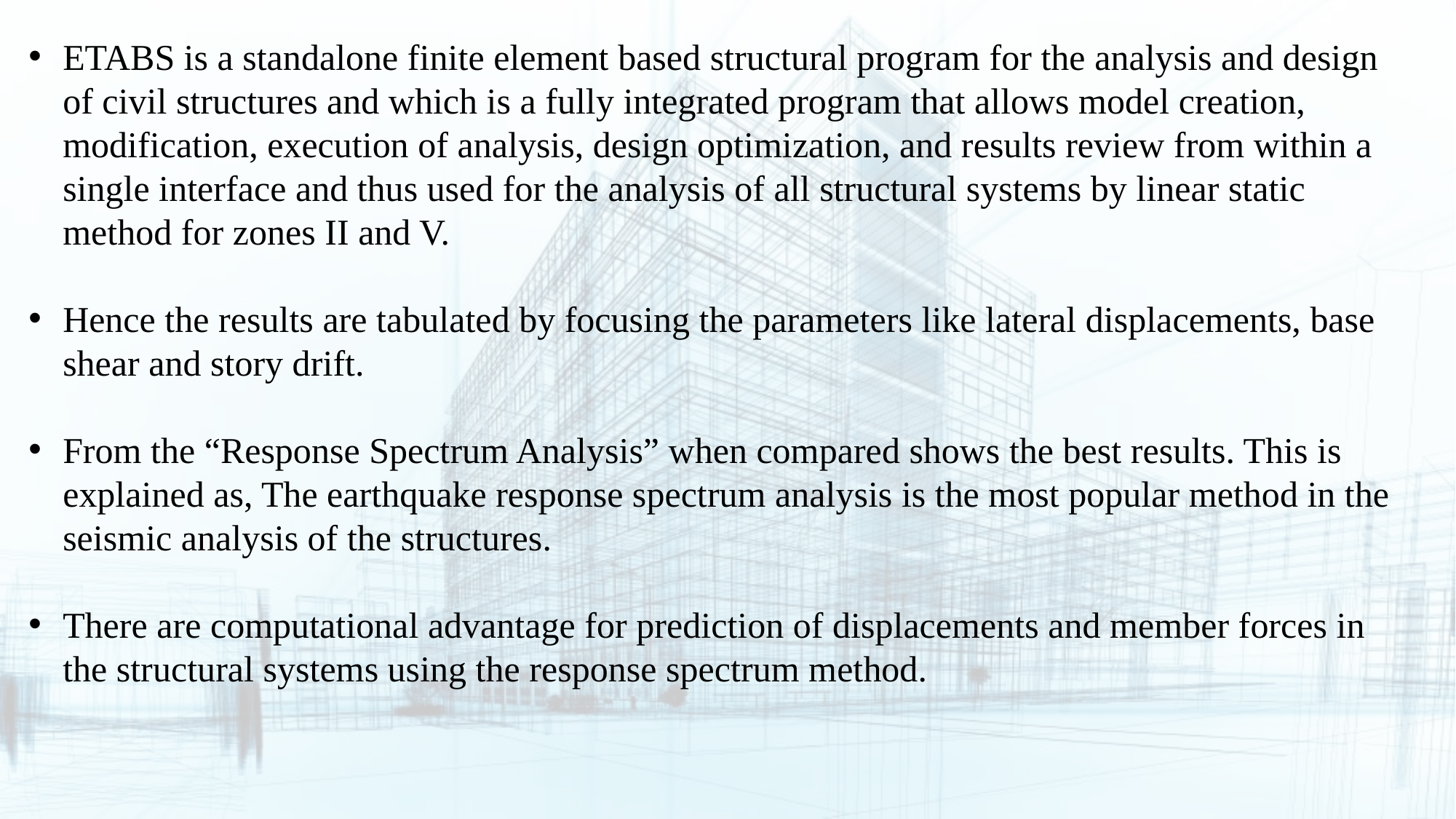

ETABS is a standalone finite element based structural program for the analysis and design of civil structures and which is a fully integrated program that allows model creation, modification, execution of analysis, design optimization, and results review from within a single interface and thus used for the analysis of all structural systems by linear static method for zones II and V.

Hence the results are tabulated by focusing the parameters like lateral displacements, base shear and story drift.

From the “Response Spectrum Analysis” when compared shows the best results. This is explained as, The earthquake response spectrum analysis is the most popular method in the seismic analysis of the structures.

There are computational advantage for prediction of displacements and member forces in the structural systems using the response spectrum method.